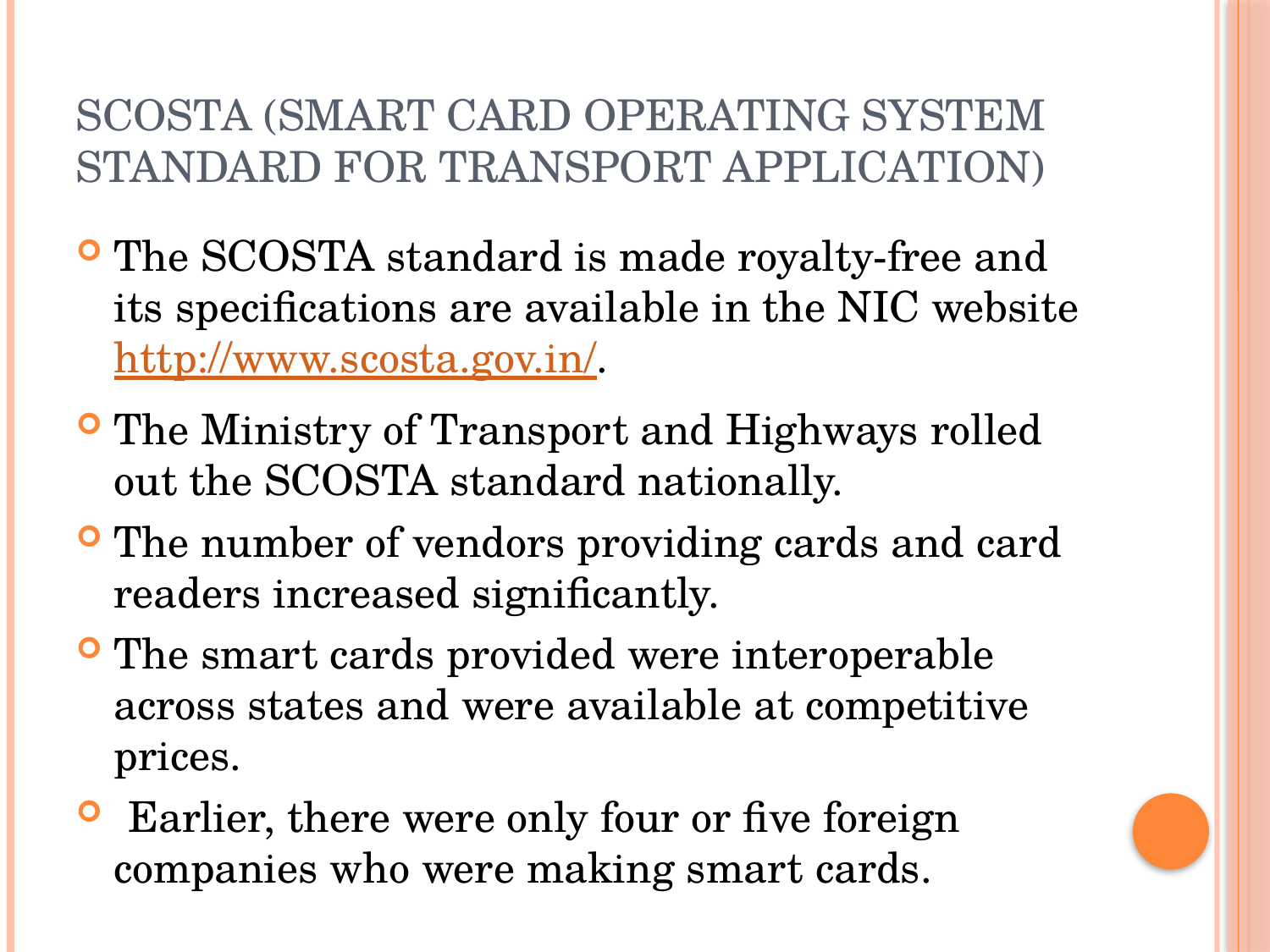

# SCOSTA (Smart Card Operating System Standard For Transport Application)
The SCOSTA standard is made royalty-free and its specifications are available in the NIC website http://www.scosta.gov.in/.
The Ministry of Transport and Highways rolled out the SCOSTA standard nationally.
The number of vendors providing cards and card readers increased significantly.
The smart cards provided were interoperable across states and were available at competitive prices.
 Earlier, there were only four or five foreign companies who were making smart cards.